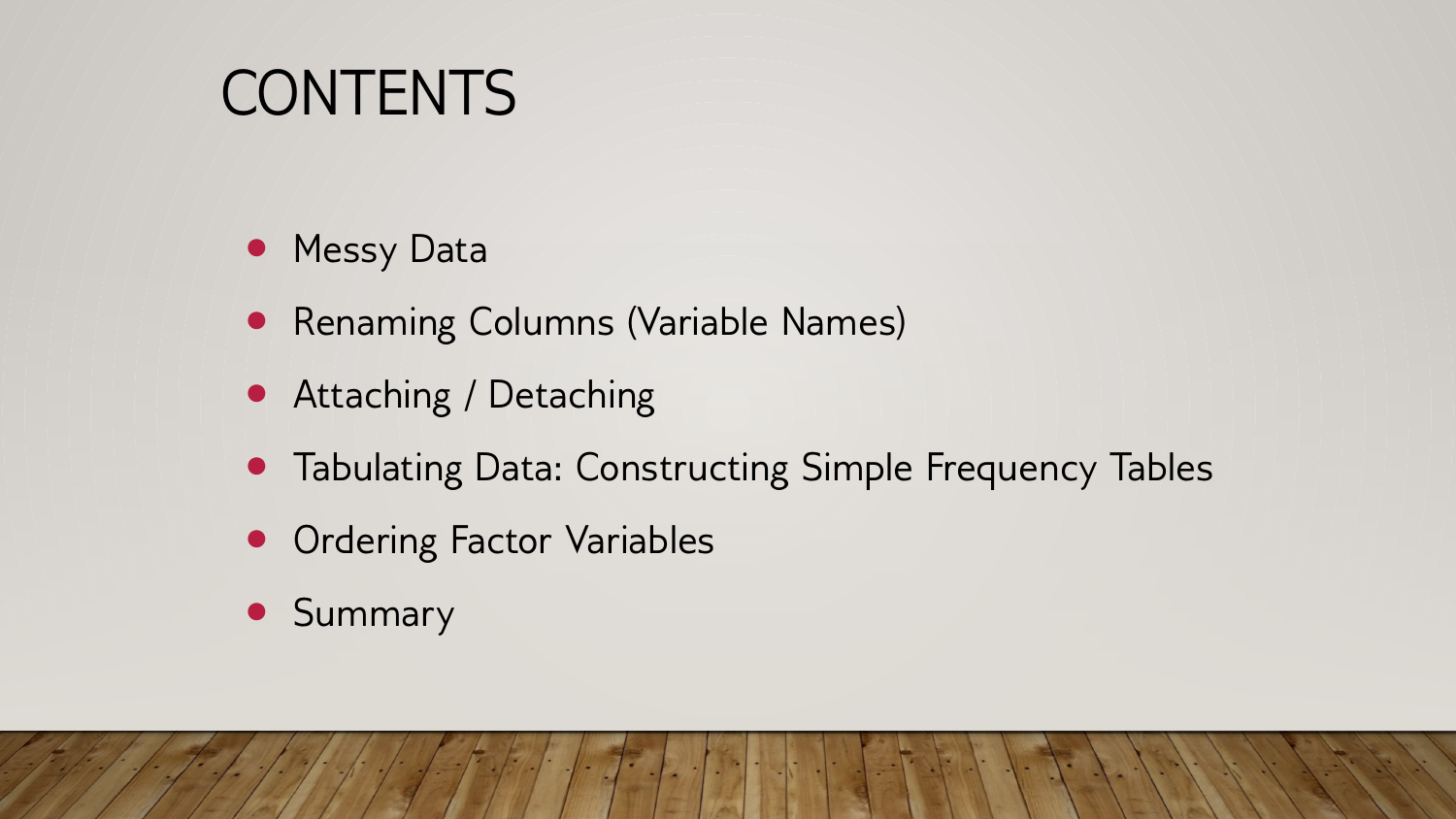

# Contents
Messy Data
Renaming Columns (Variable Names)
Attaching / Detaching
Tabulating Data: Constructing Simple Frequency Tables
Ordering Factor Variables
Summary